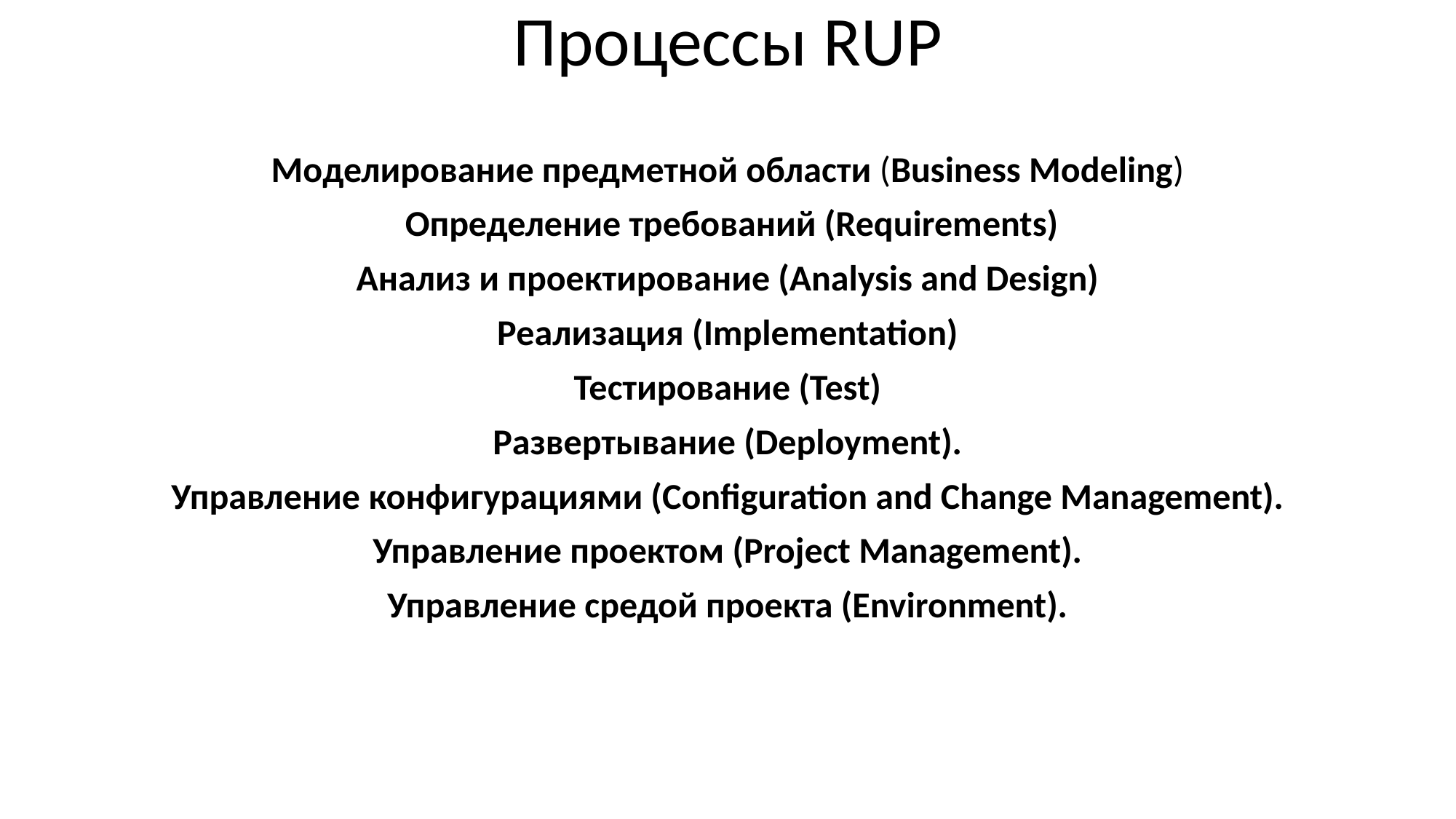

# Процессы RUP

Моделирование предметной области (Business Modeling)
 Определение требований (Requirements)
Анализ и проектирование (Analysis and Design)
Реализация (Implementation)
Тестирование (Test)
Развертывание (Deployment).
Управление конфигурациями (Configuration and Change Management).
Управление проектом (Project Management).
Управление средой проекта (Environment).